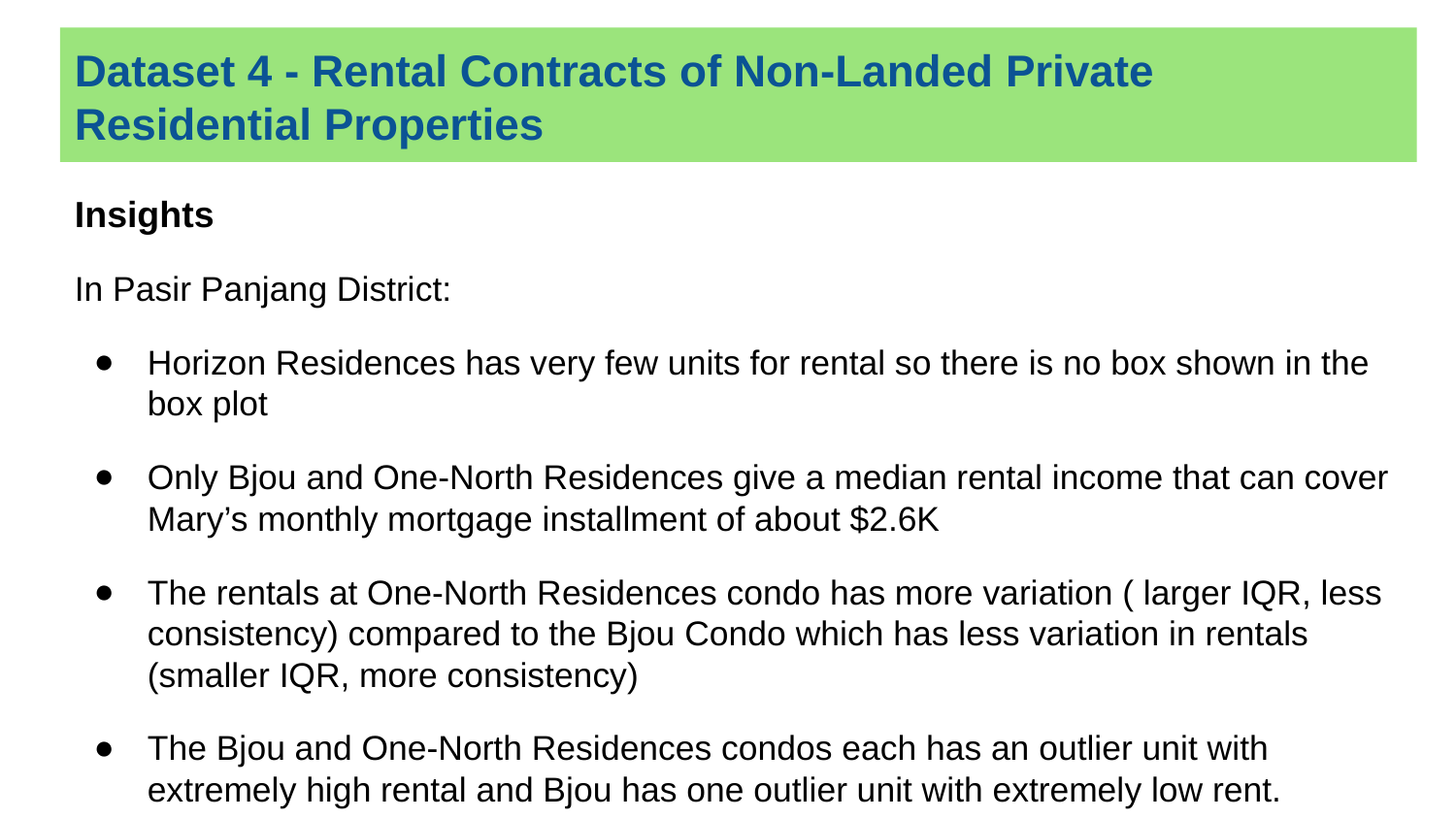

# Dataset 4 - Rental Contracts of Non-Landed Private Residential Properties
Insights
In Pasir Panjang District:
Horizon Residences has very few units for rental so there is no box shown in the box plot
Only Bjou and One-North Residences give a median rental income that can cover Mary’s monthly mortgage installment of about $2.6K
The rentals at One-North Residences condo has more variation ( larger IQR, less consistency) compared to the Bjou Condo which has less variation in rentals (smaller IQR, more consistency)
The Bjou and One-North Residences condos each has an outlier unit with extremely high rental and Bjou has one outlier unit with extremely low rent.